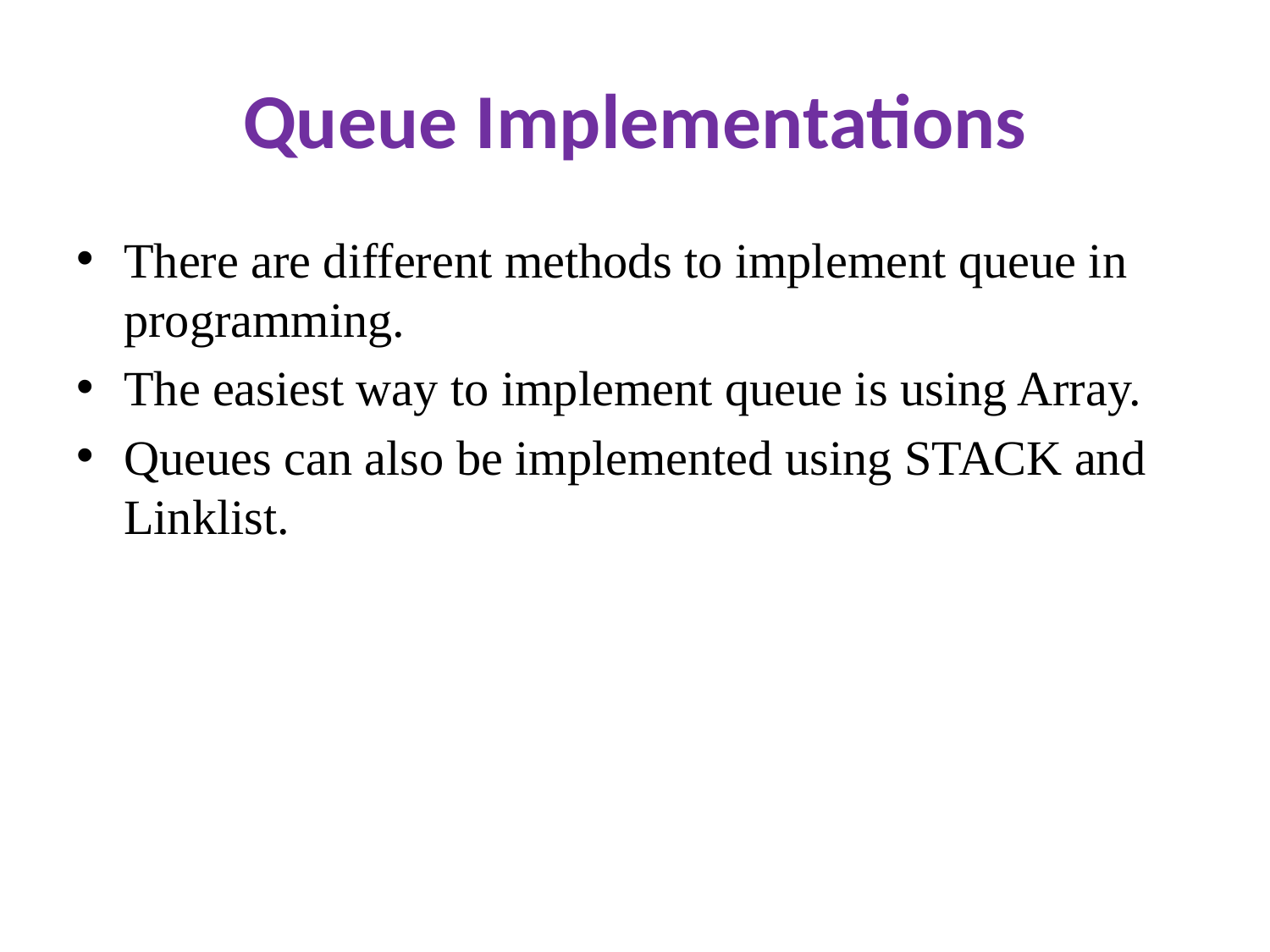

# Queue Implementations
There are different methods to implement queue in programming.
The easiest way to implement queue is using Array.
Queues can also be implemented using STACK and  Linklist.